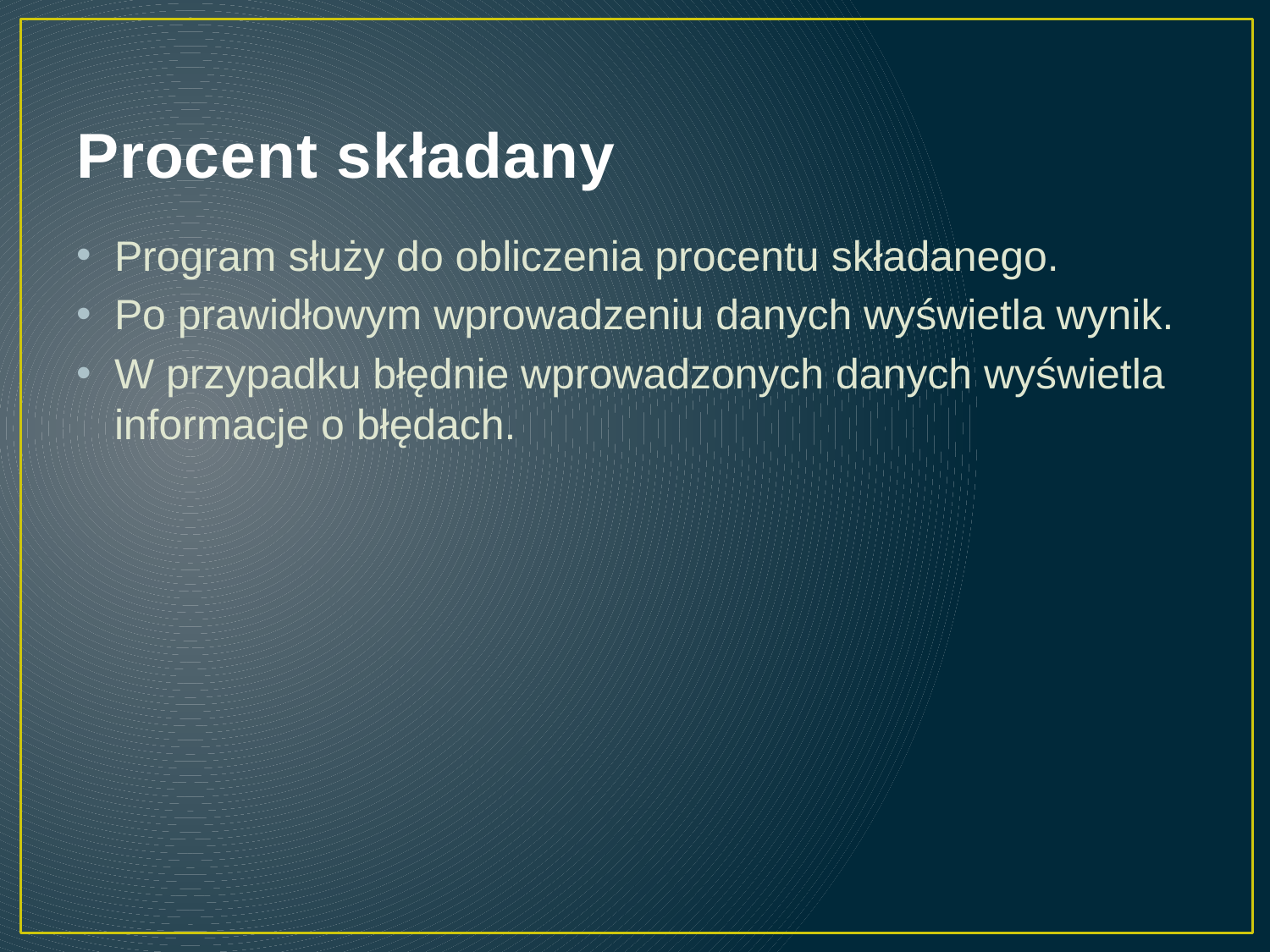

# Procent składany
Program służy do obliczenia procentu składanego.
Po prawidłowym wprowadzeniu danych wyświetla wynik.
W przypadku błędnie wprowadzonych danych wyświetla informacje o błędach.